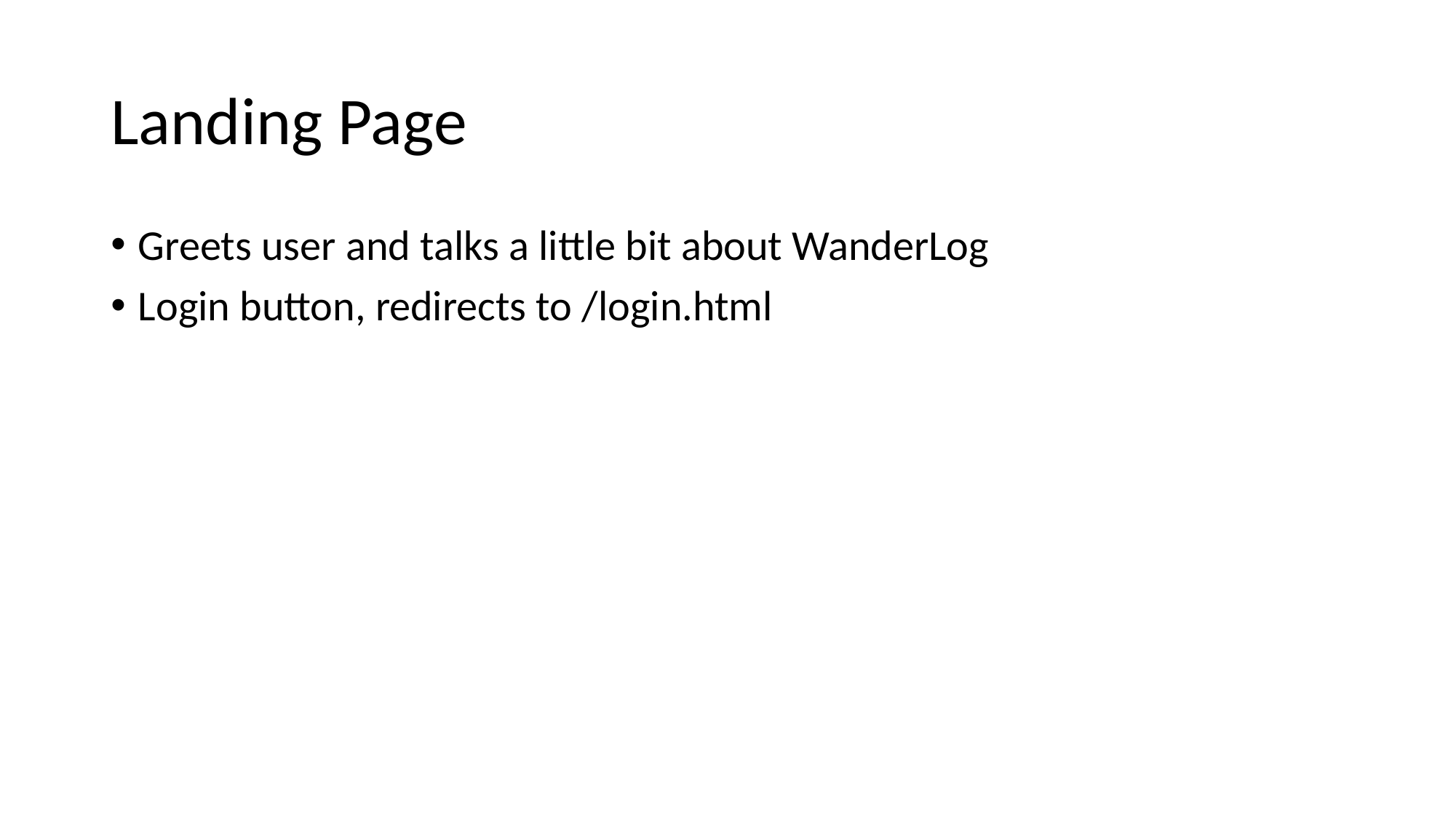

# Landing Page
Greets user and talks a little bit about WanderLog
Login button, redirects to /login.html